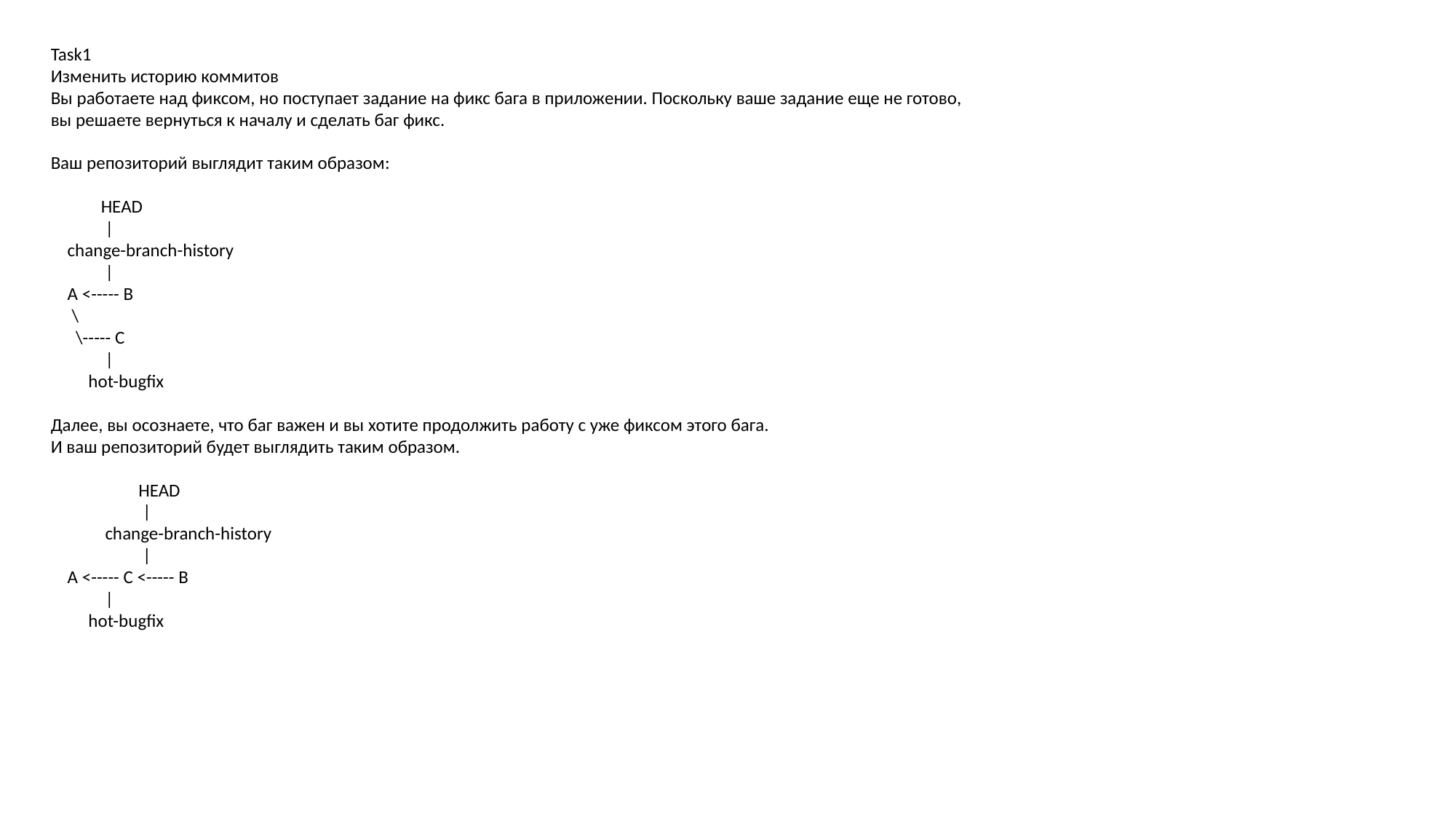

Task1
Изменить историю коммитов
Вы работаете над фиксом, но поступает задание на фикс бага в приложении. Поскольку ваше задание еще не готово,
вы решаете вернуться к началу и сделать баг фикс.

Ваш репозиторий выглядит таким образом:

            HEAD
             |
    change-branch-history
             |
    A <----- B
     \
      \----- C
             |
         hot-bugfix

Далее, вы осознаете, что баг важен и вы хотите продолжить работу с уже фиксом этого бага.
И ваш репозиторий будет выглядить таким образом.

                     HEAD
                      |
             change-branch-history
                      |
    A <----- C <----- B
             |
         hot-bugfix